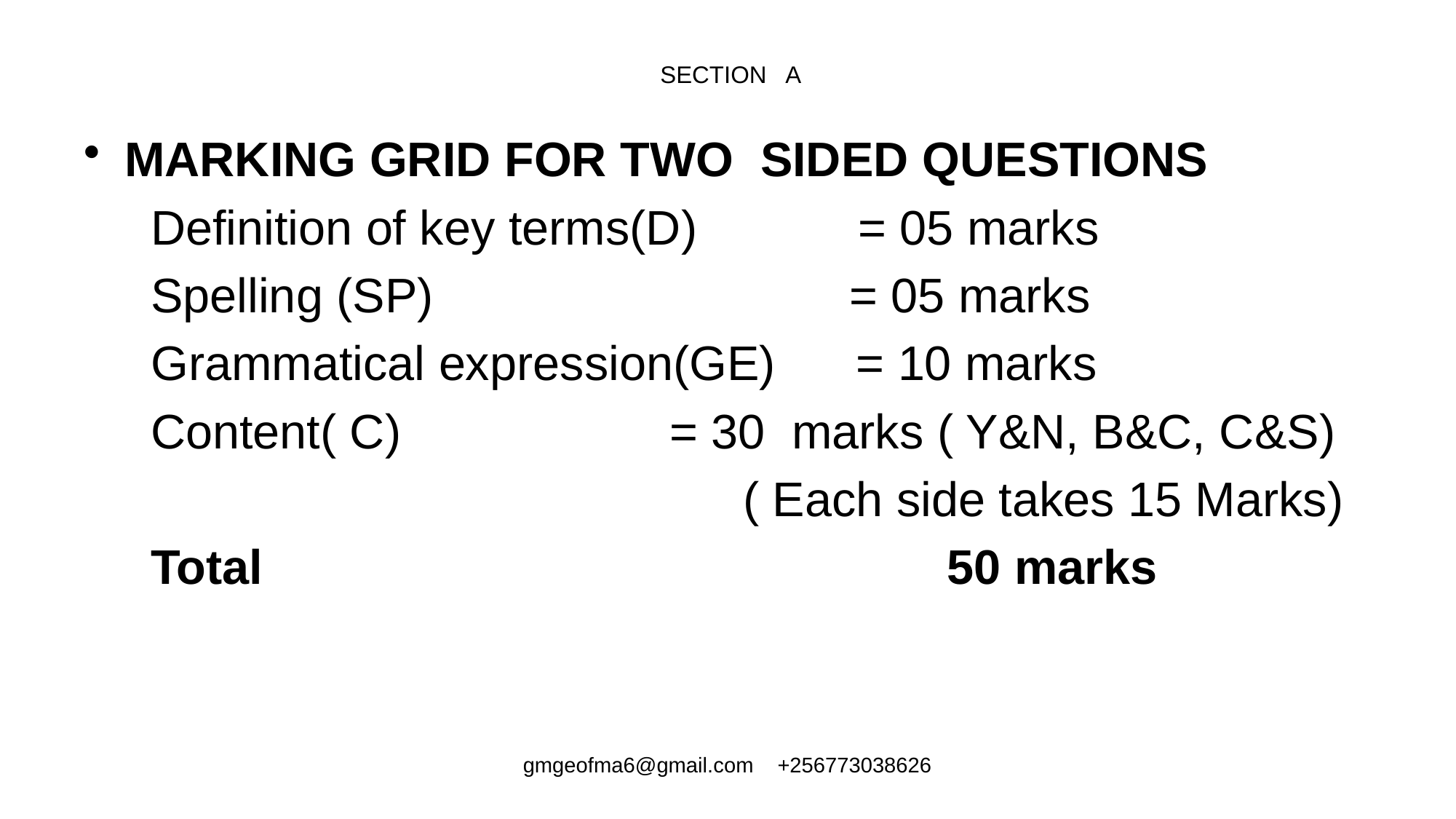

# SECTION   A
MARKING GRID FOR TWO  SIDED QUESTIONS
     Definition of key terms(D)            = 05 marks
     Spelling (SP)                               = 05 marks
     Grammatical expression(GE)      = 10 marks
     Content( C)                    = 30  marks ( Y&N, B&C, C&S)
                                                 ( Each side takes 15 Marks)
     Total                                                   50 marks

gmgeofma6@gmail.com    +256773038626